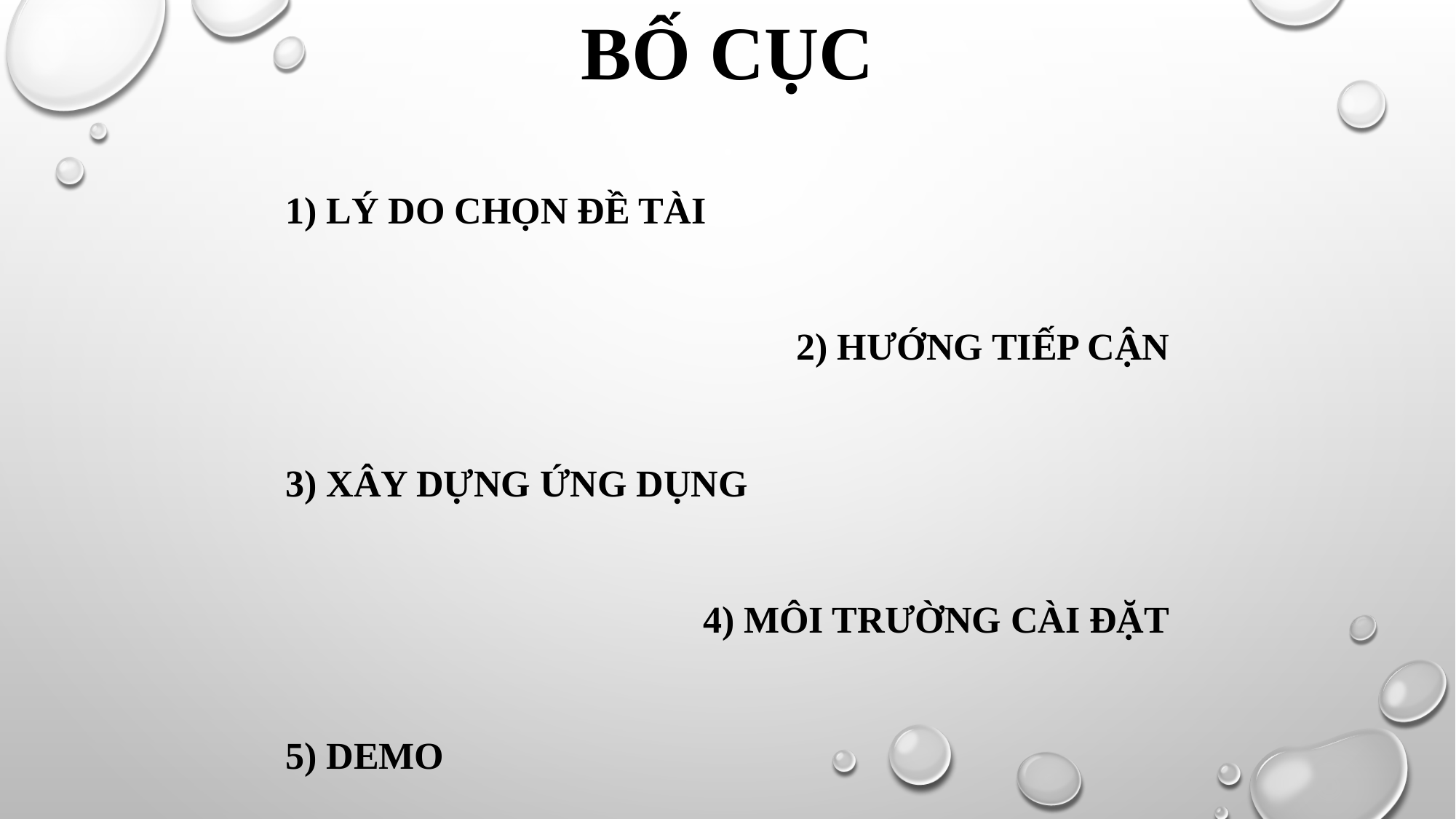

# BỐ CỤC
LÝ DO CHỌN ĐỀ TÀI
HƯỚNG TIẾP CẬN
XÂY DỰNG ỨNG DỤNG
MÔI TRƯỜNG CÀI ĐẶT
DEMO